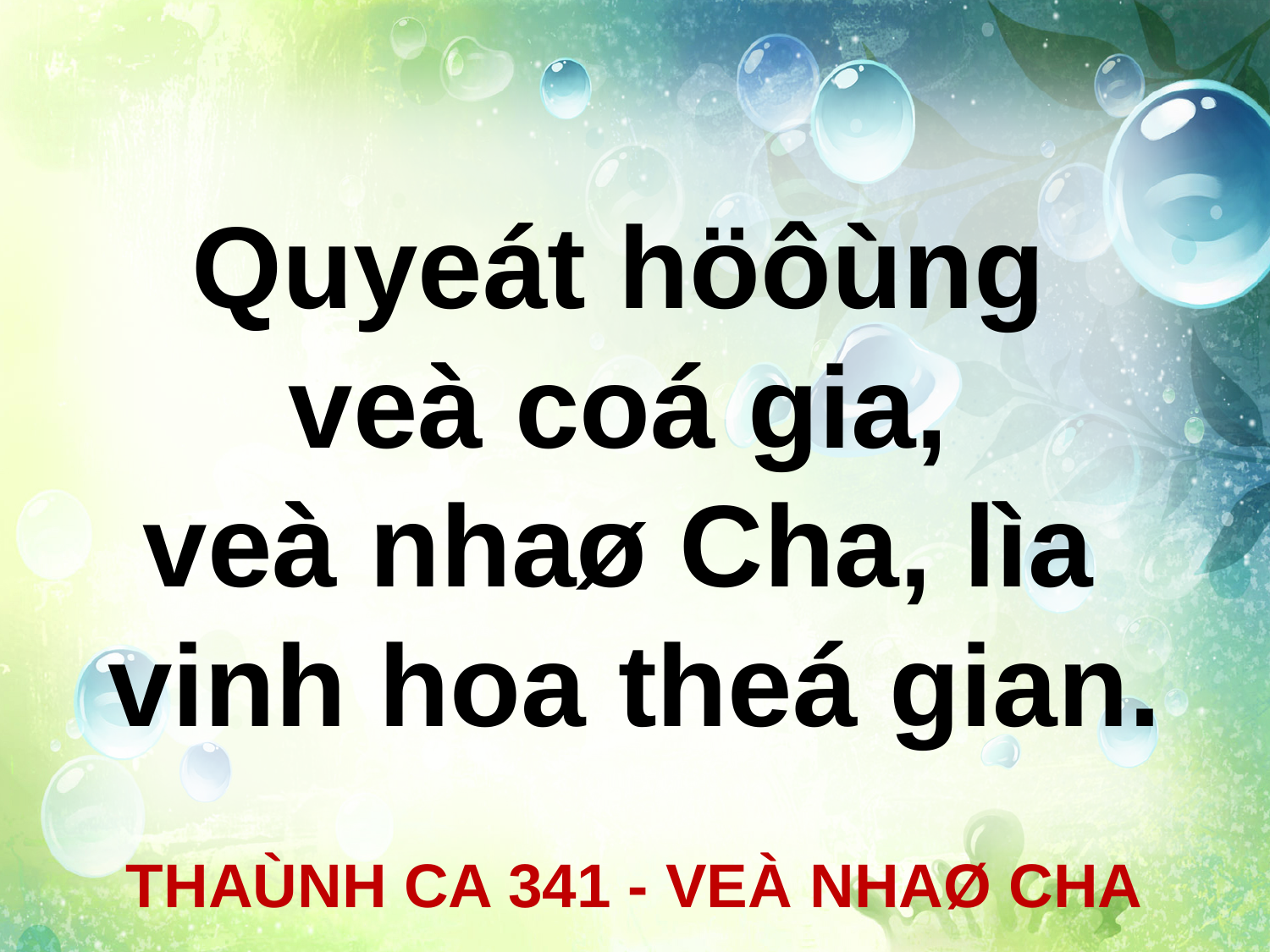

Quyeát höôùng
veà coá gia,
veà nhaø Cha, lìa
vinh hoa theá gian.
THAÙNH CA 341 - VEÀ NHAØ CHA